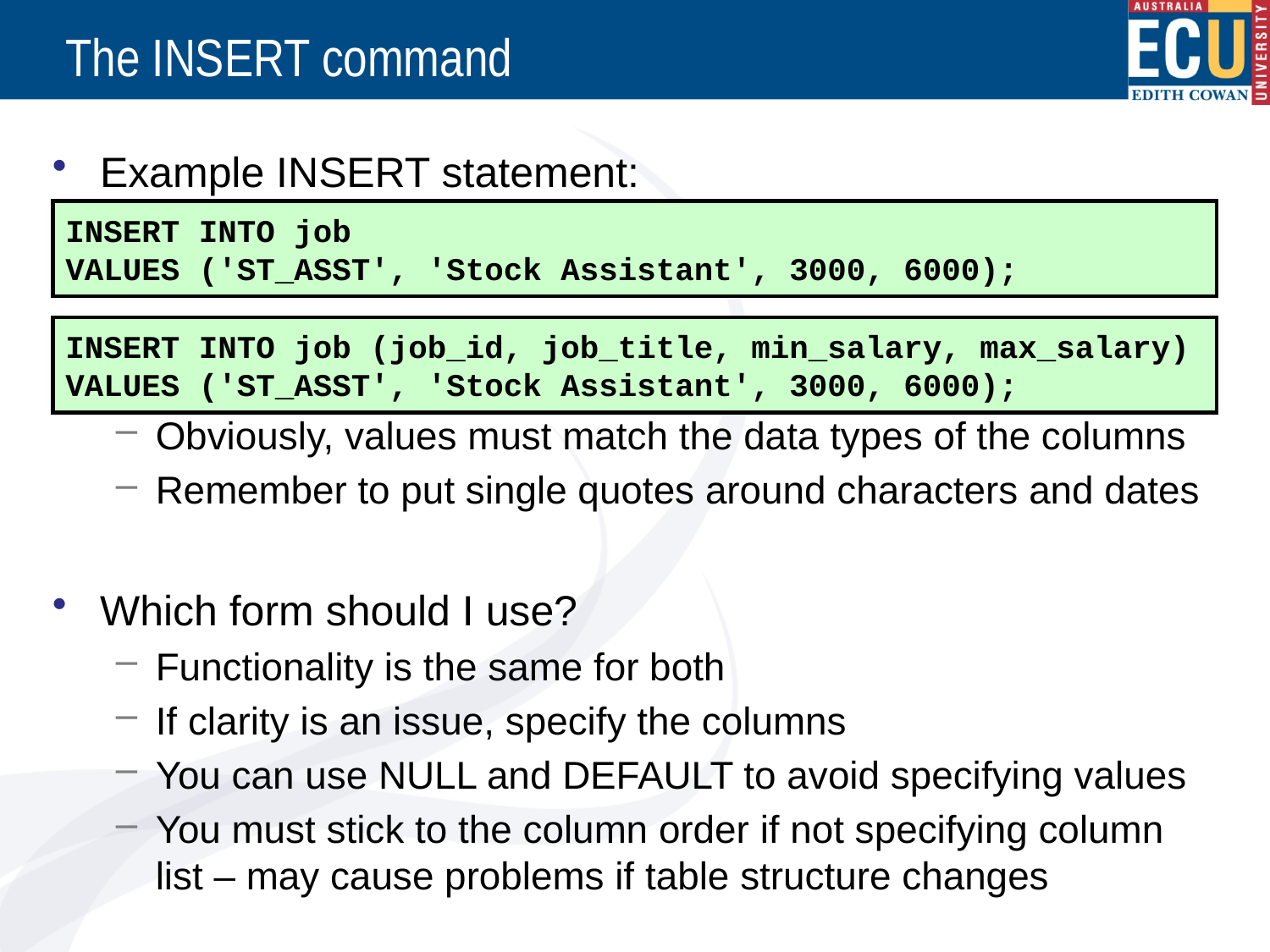

# The INSERT command
Example INSERT statement:

Obviously, values must match the data types of the columns
Remember to put single quotes around characters and dates

Which form should I use?
Functionality is the same for both
If clarity is an issue, specify the columns
You can use NULL and DEFAULT to avoid specifying values
You must stick to the column order if not specifying column list – may cause problems if table structure changes
INSERT INTO job
VALUES ('ST_ASST', 'Stock Assistant', 3000, 6000);
INSERT INTO job (job_id, job_title, min_salary, max_salary)
VALUES ('ST_ASST', 'Stock Assistant', 3000, 6000);